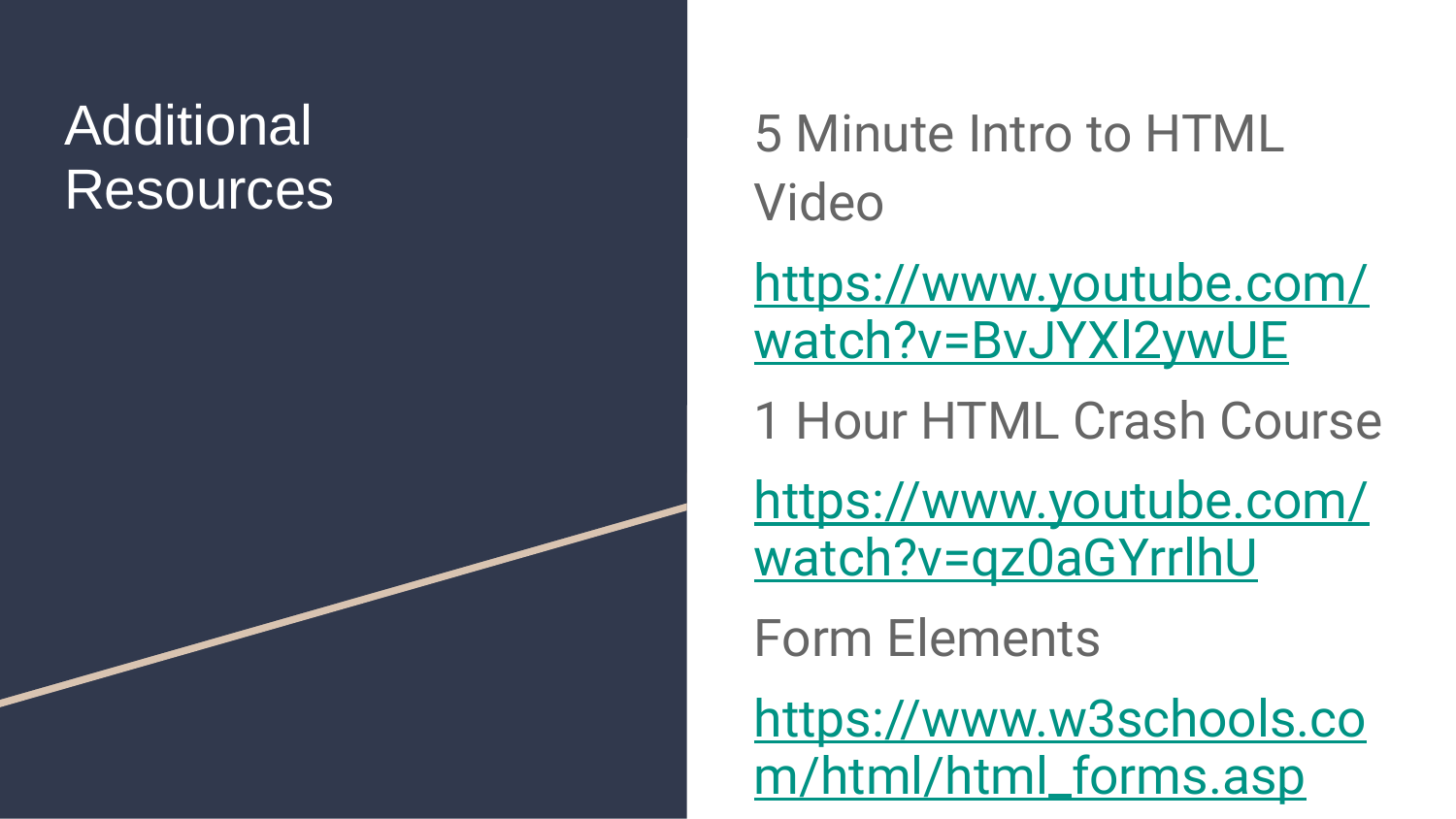

# Additional
Resources
5 Minute Intro to HTML Video
https://www.youtube.com/watch?v=BvJYXl2ywUE
1 Hour HTML Crash Course
https://www.youtube.com/watch?v=qz0aGYrrlhU
Form Elements
https://www.w3schools.com/html/html_forms.asp